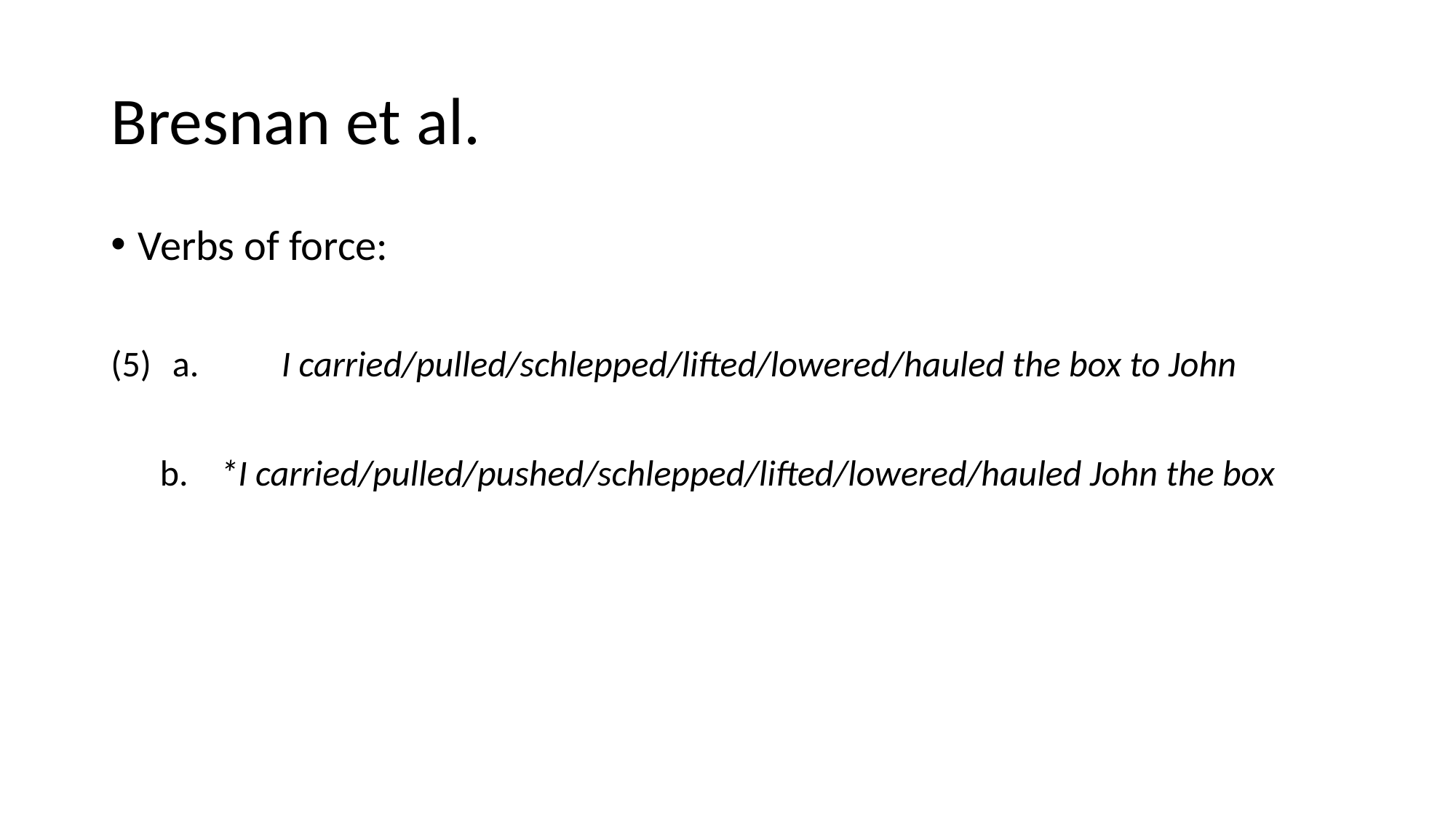

# Bresnan et al.
Verbs of force:

a.	I carried/pulled/schlepped/lifted/lowered/hauled the box to John

      b.	*I carried/pulled/pushed/schlepped/lifted/lowered/hauled John the box